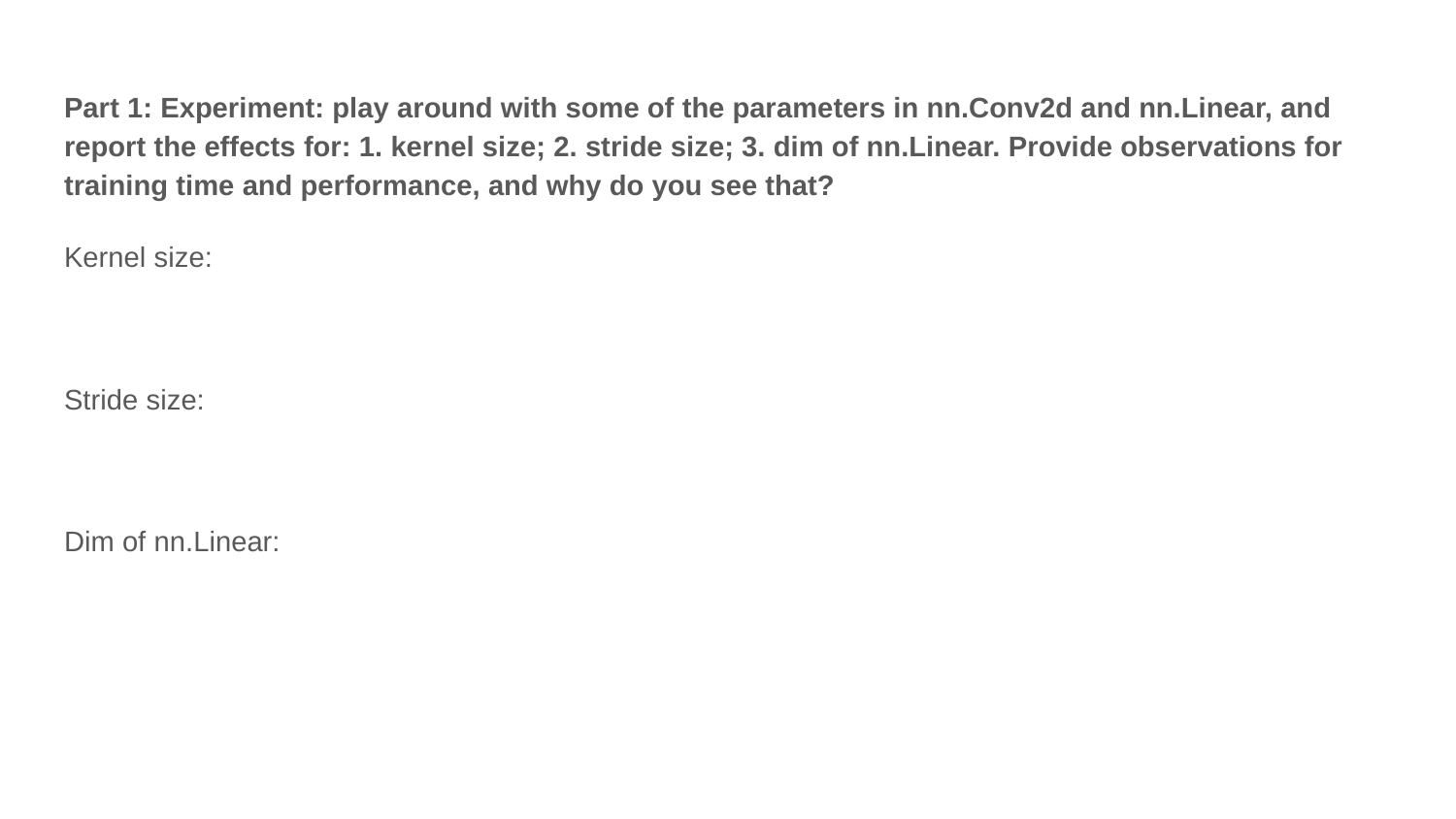

Part 1: Experiment: play around with some of the parameters in nn.Conv2d and nn.Linear, and report the effects for: 1. kernel size; 2. stride size; 3. dim of nn.Linear. Provide observations for training time and performance, and why do you see that?
Kernel size:

Stride size:

Dim of nn.Linear: